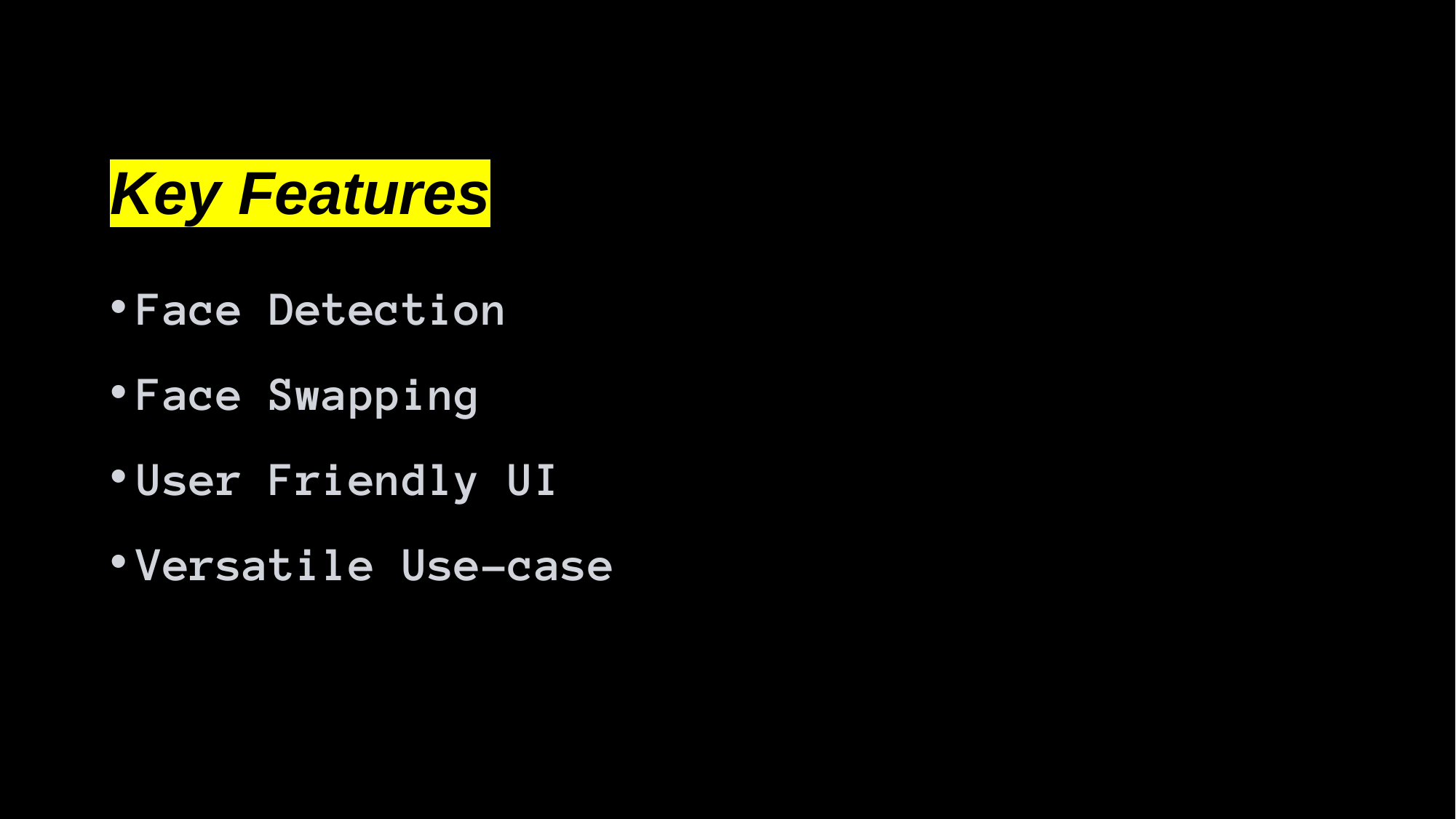

# Key Features
Face Detection
Face Swapping
User Friendly UI
Versatile Use-case